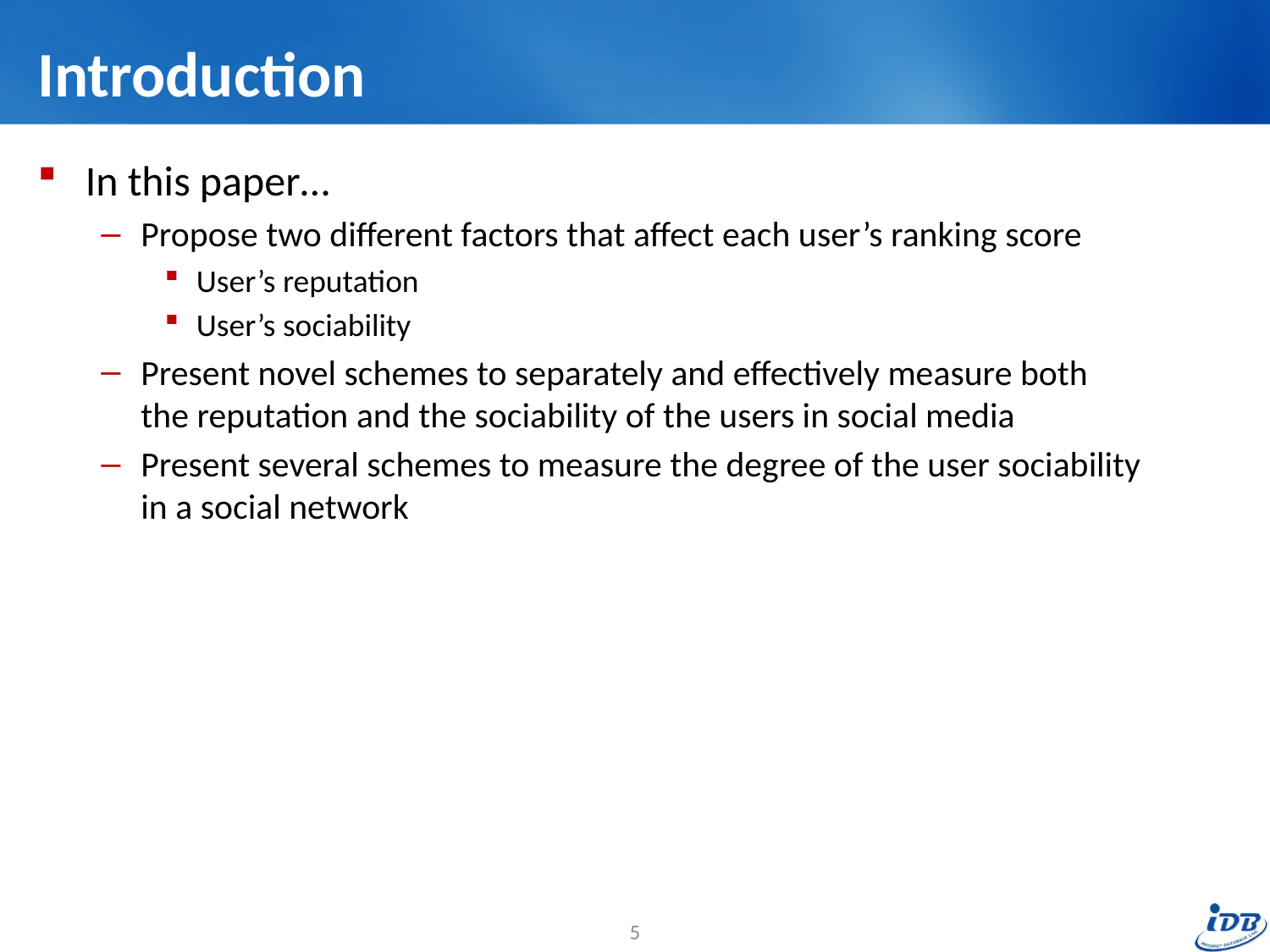

# Introduction
In this paper…
Propose two different factors that affect each user’s ranking score
User’s reputation
User’s sociability
Present novel schemes to separately and effectively measure both
the reputation and the sociability of the users in social media
Present several schemes to measure the degree of the user sociability
in a social network
5